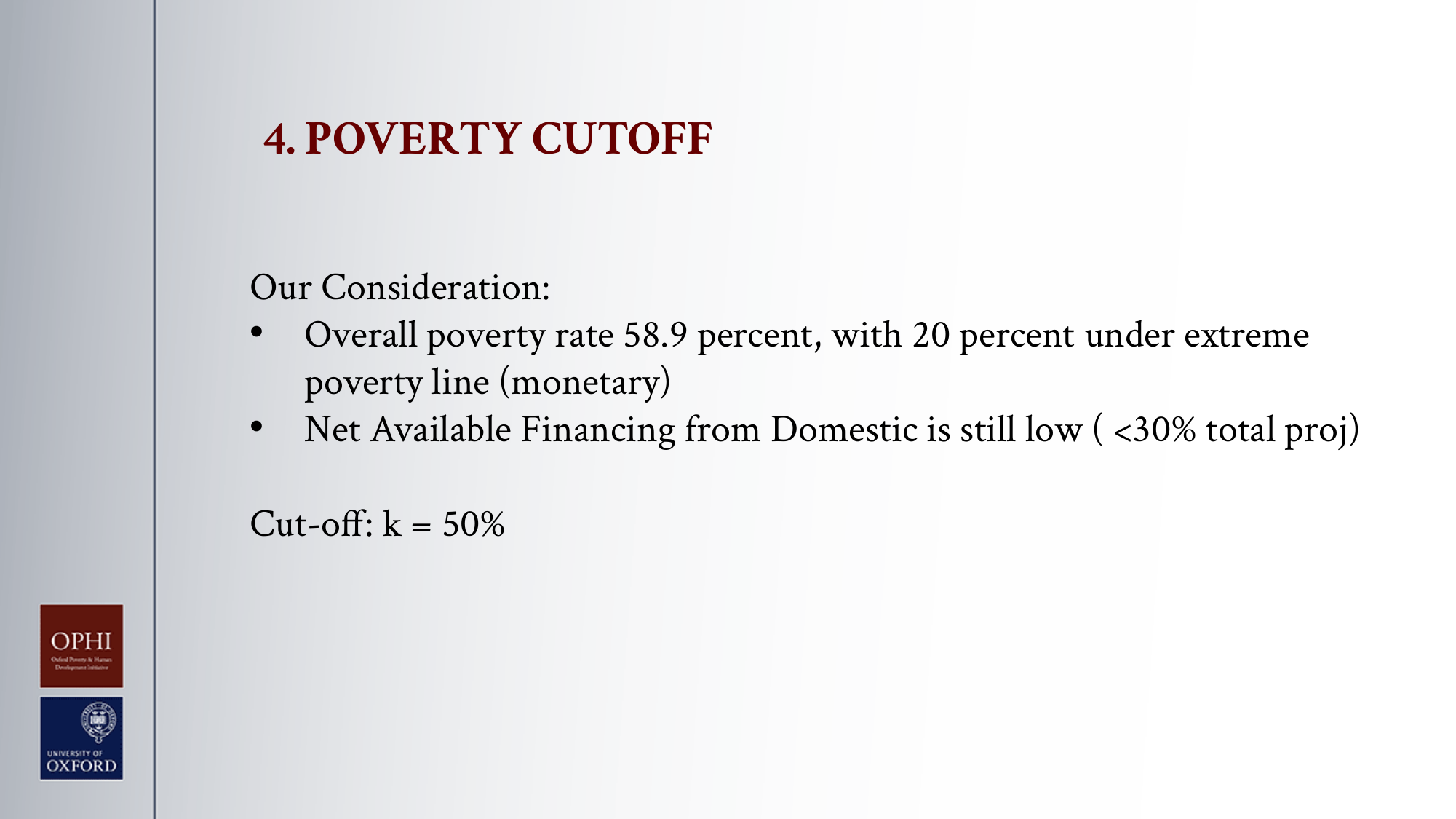

4. POVERTY CUTOFF
Our Consideration:
Overall poverty rate 58.9 percent, with 20 percent under extreme poverty line (monetary)
Net Available Financing from Domestic is still low ( <30% total proj)

Cut-off: k = 50%